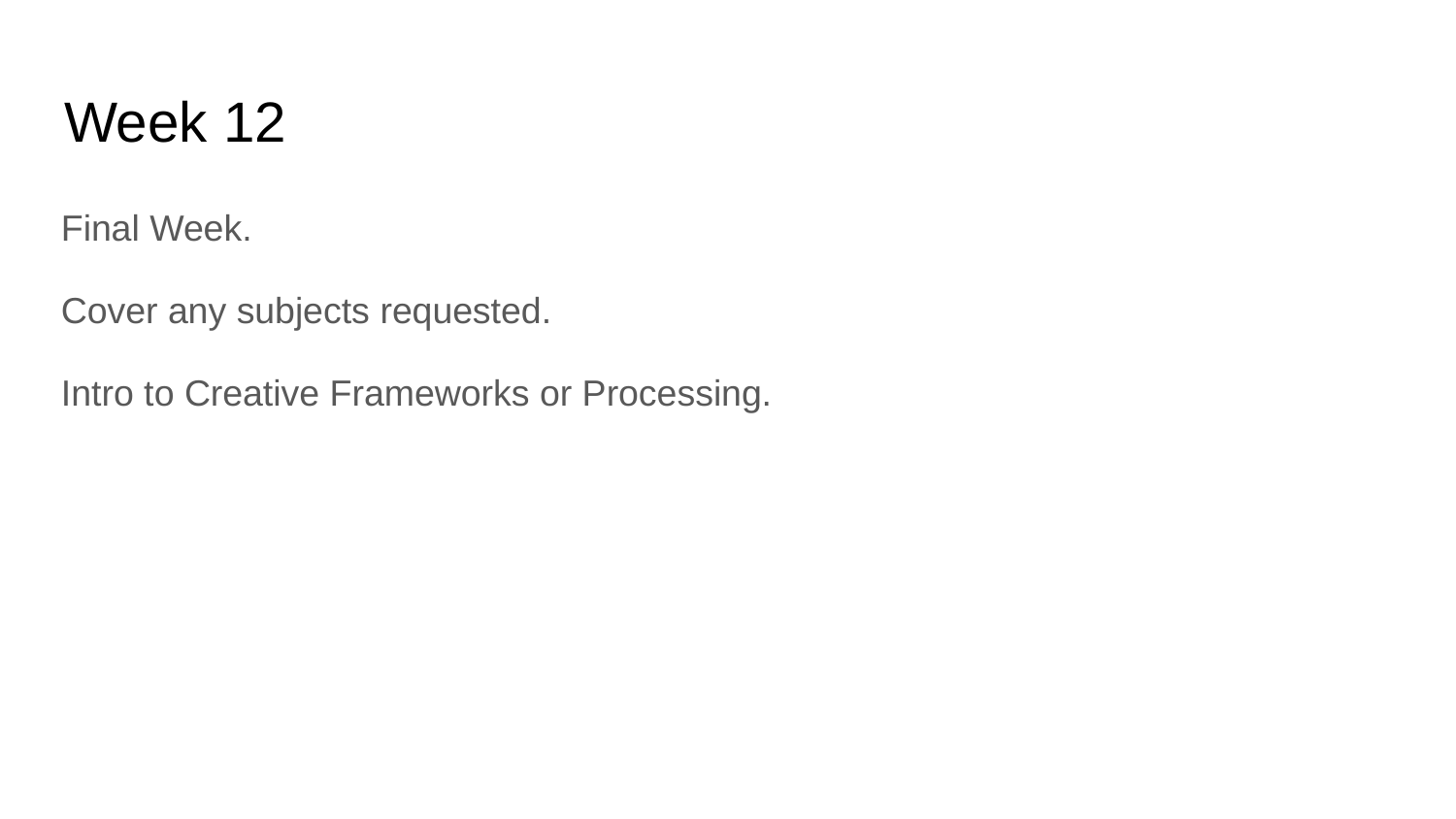

# Week 12
Final Week.
Cover any subjects requested.
Intro to Creative Frameworks or Processing.